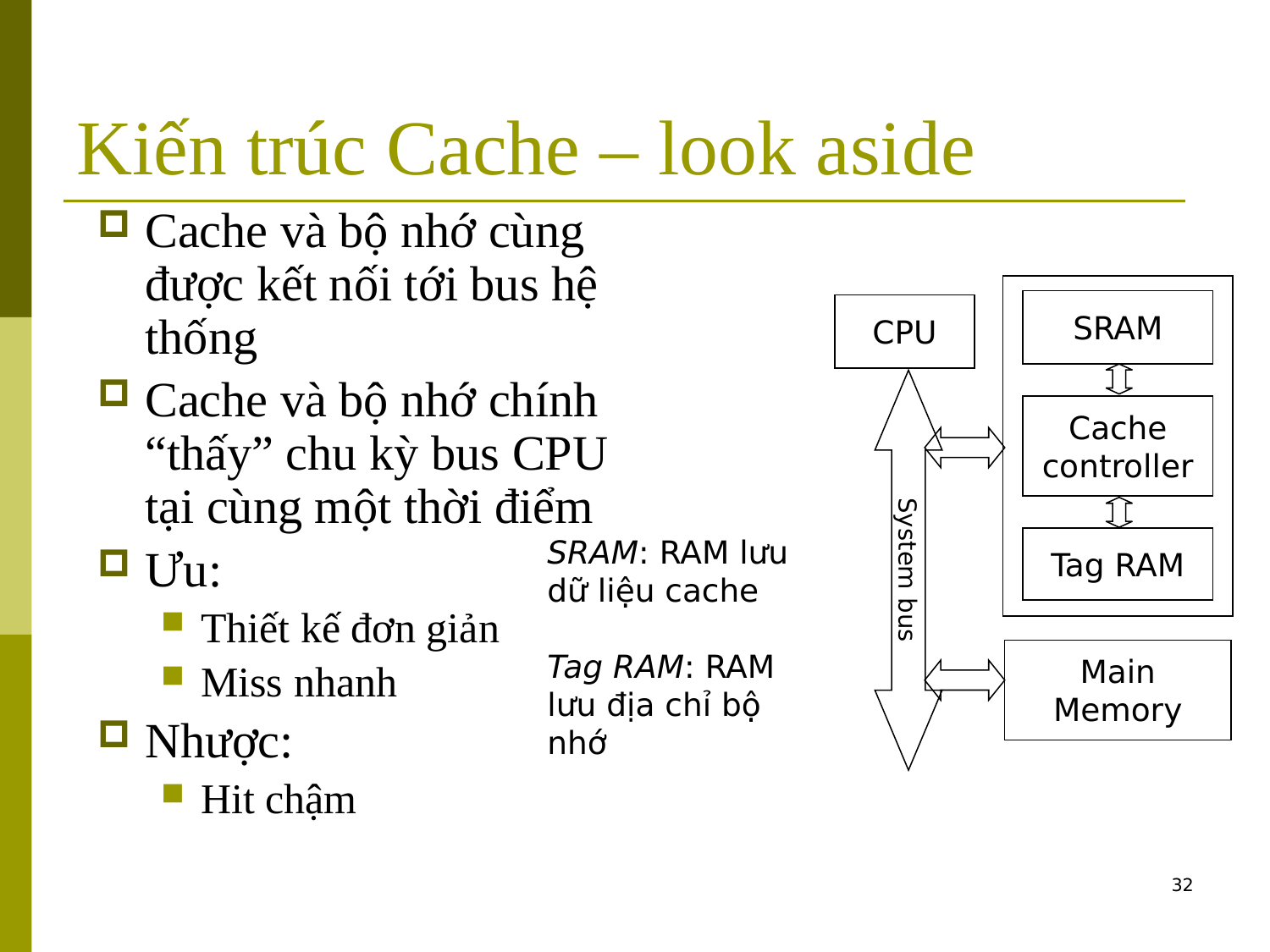

# Kiến trúc Cache – look aside
Cache và bộ nhớ cùng được kết nối tới bus hệ thống
Cache và bộ nhớ chính “thấy” chu kỳ bus CPU tại cùng một thời điểm
Ưu:
Thiết kế đơn giản
Miss nhanh
Nhược:
Hit chậm

SRAM
CPU

System bus
Cache
controller

Tag RAM
Main
Memory

SRAM: RAM lưu dữ liệu cache
Tag RAM: RAM lưu địa chỉ bộ nhớ
32